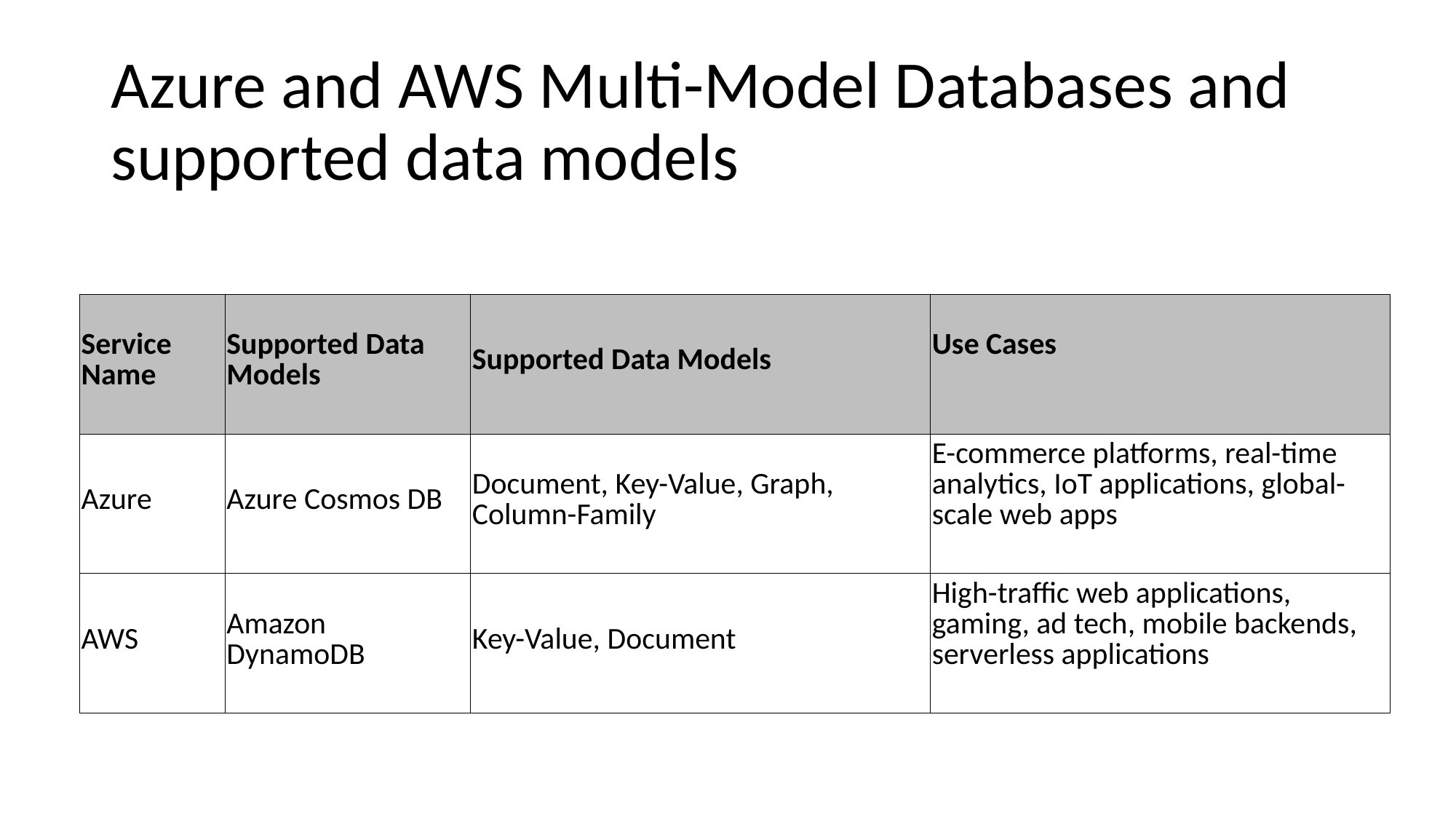

# Azure and AWS Multi-Model Databases and supported data models
| Service Name | Supported Data Models | Supported Data Models | Use Cases |
| --- | --- | --- | --- |
| Azure | Azure Cosmos DB | Document, Key-Value, Graph, Column-Family | E-commerce platforms, real-time analytics, IoT applications, global-scale web apps |
| AWS | Amazon DynamoDB | Key-Value, Document | High-traffic web applications, gaming, ad tech, mobile backends, serverless applications |